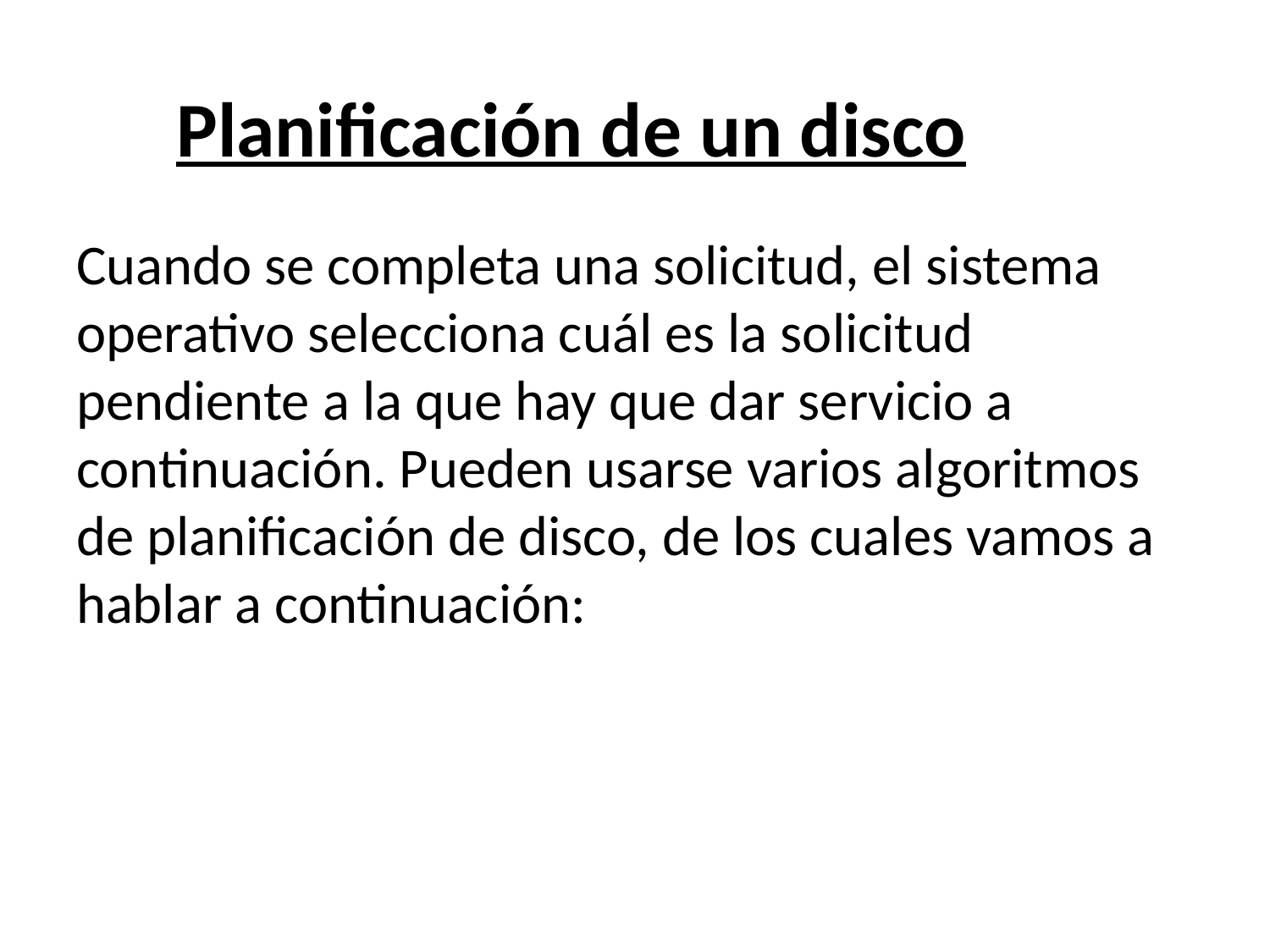

# Planificación de un disco
Cuando se completa una solicitud, el sistema operativo selecciona cuál es la solicitud pendiente a la que hay que dar servicio a continuación. Pueden usarse varios algoritmos de planificación de disco, de los cuales vamos a hablar a continuación: